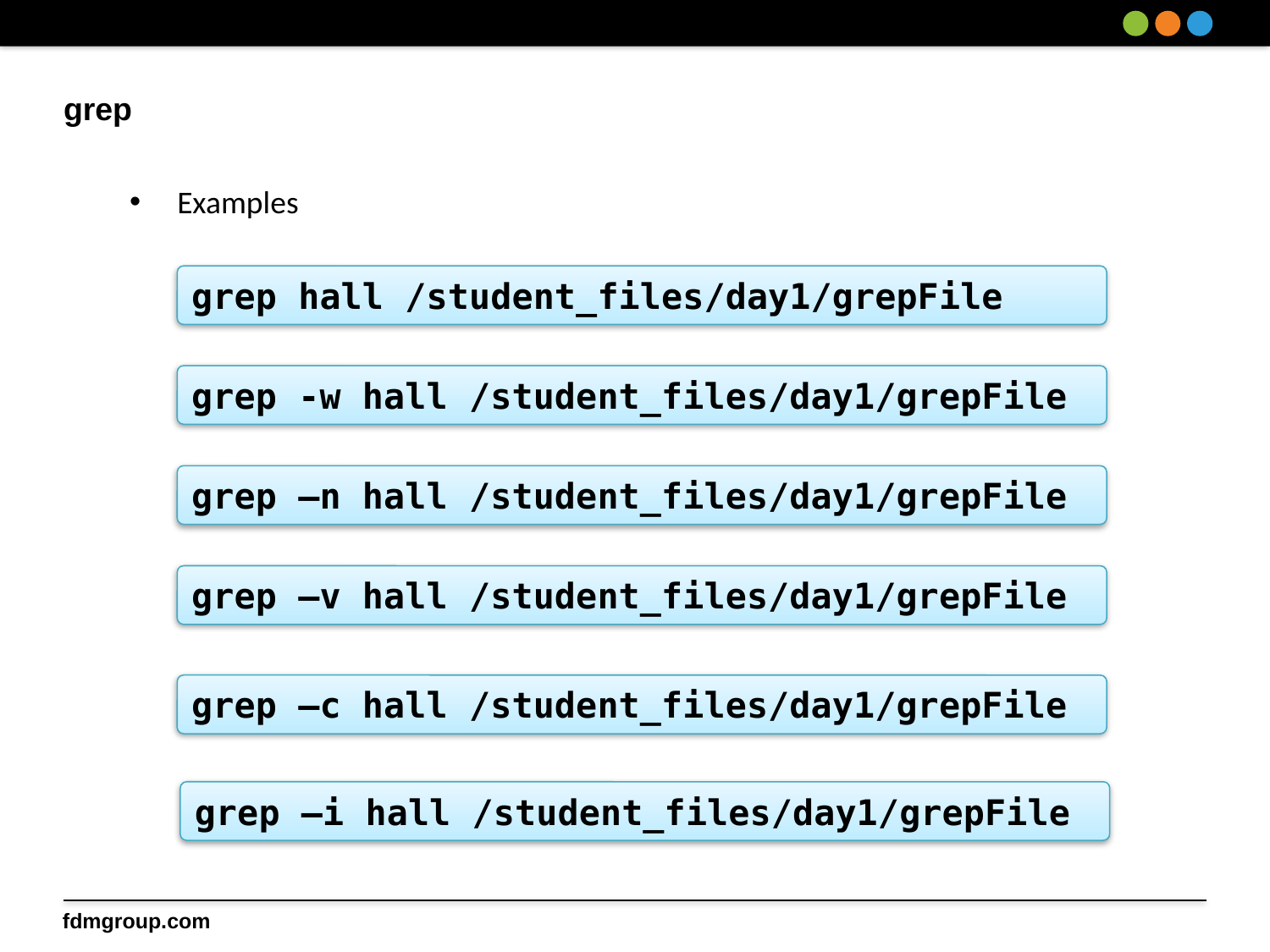

# grep
Examples

grep hall /student_files/day1/grepFile
grep -w hall /student_files/day1/grepFile
grep –n hall /student_files/day1/grepFile
grep –v hall /student_files/day1/grepFile
grep –c hall /student_files/day1/grepFile
grep –i hall /student_files/day1/grepFile